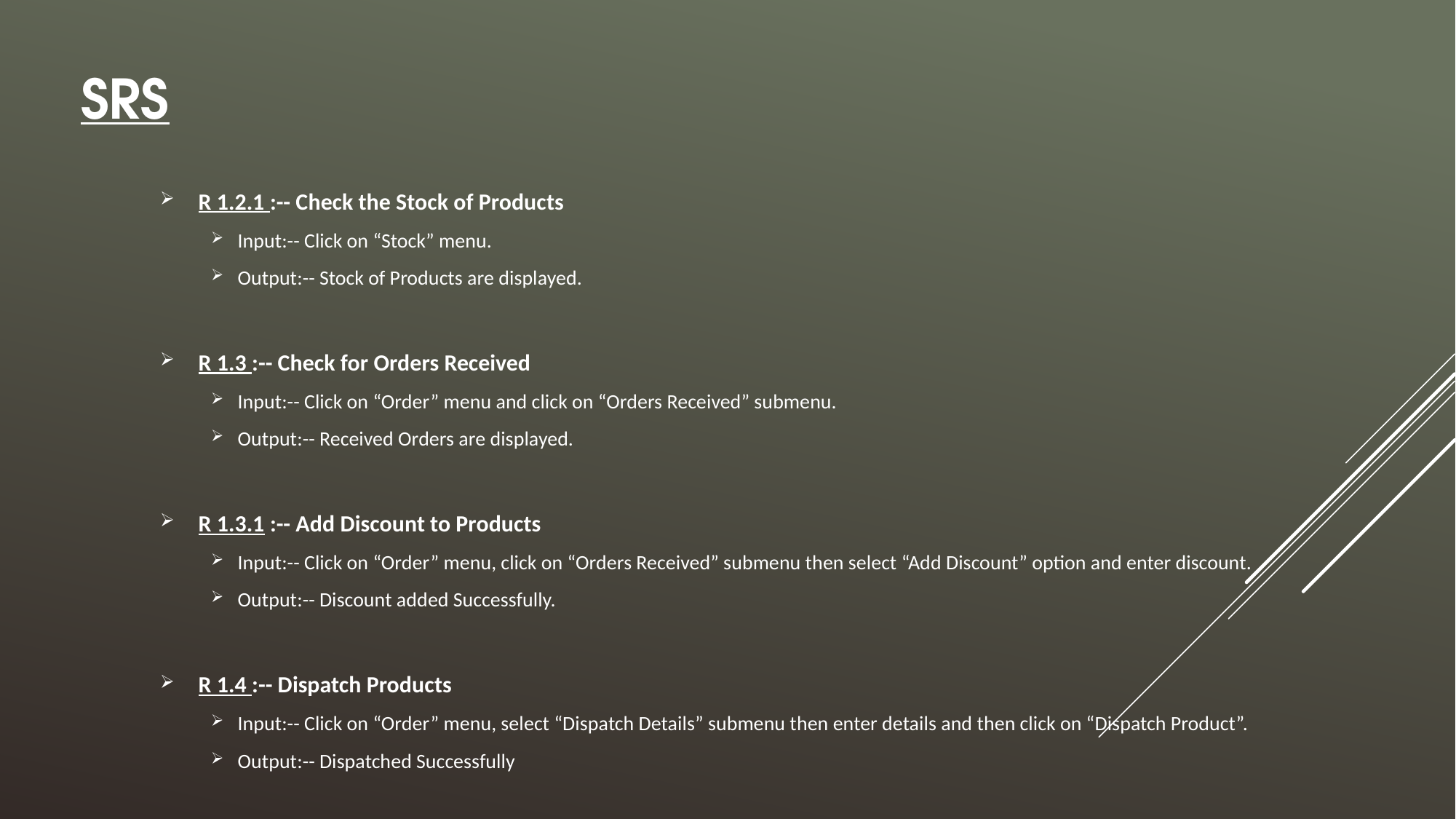

# SRS

R 1.2.1 :-- Check the Stock of Products
Input:-- Click on “Stock” menu.
Output:-- Stock of Products are displayed.

R 1.3 :-- Check for Orders Received
Input:-- Click on “Order” menu and click on “Orders Received” submenu.
Output:-- Received Orders are displayed.

R 1.3.1 :-- Add Discount to Products
Input:-- Click on “Order” menu, click on “Orders Received” submenu then select “Add Discount” option and enter discount.
Output:-- Discount added Successfully.

R 1.4 :-- Dispatch Products
Input:-- Click on “Order” menu, select “Dispatch Details” submenu then enter details and then click on “Dispatch Product”.
Output:-- Dispatched Successfully